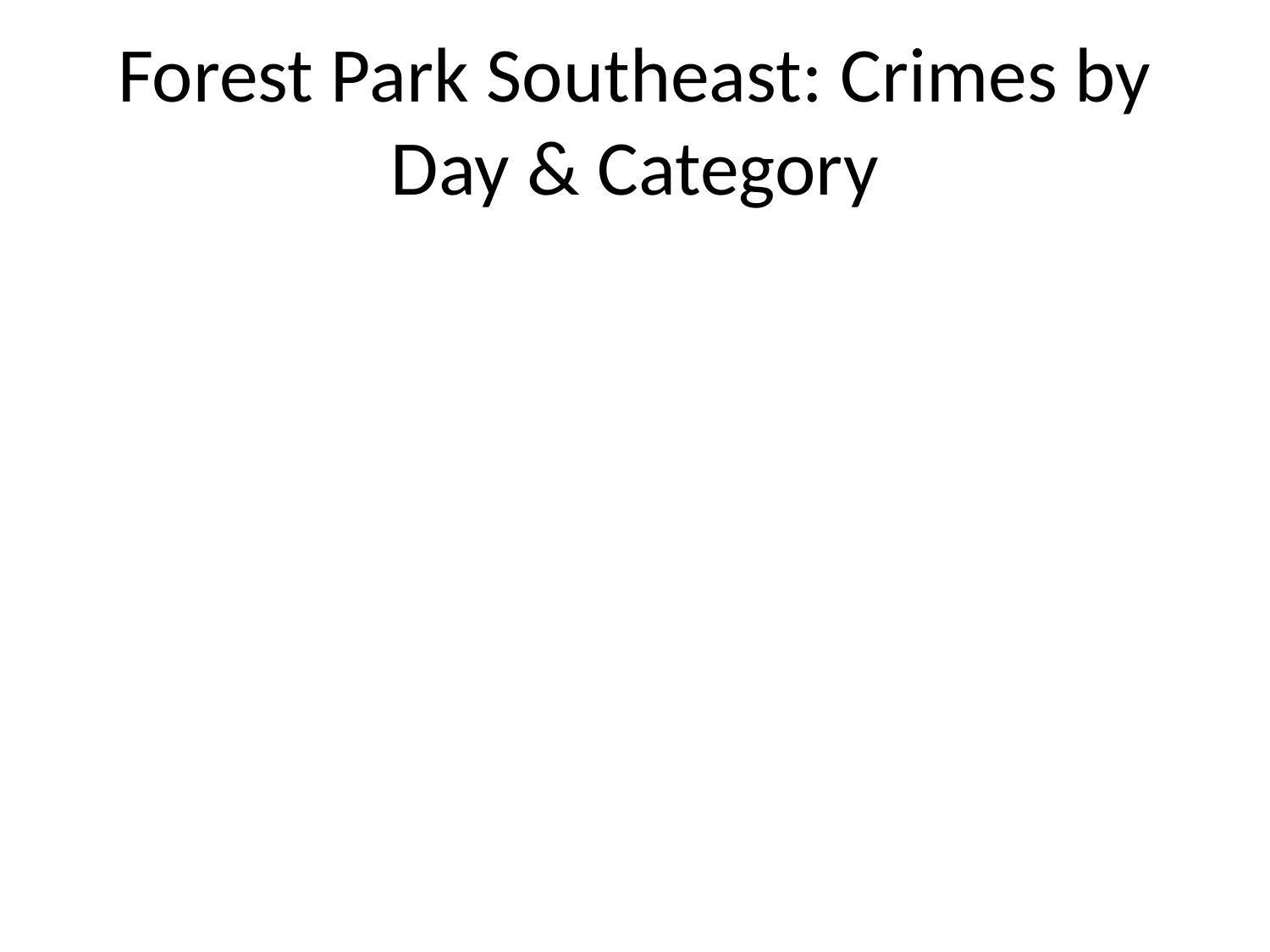

# Forest Park Southeast: Crimes by Day & Category